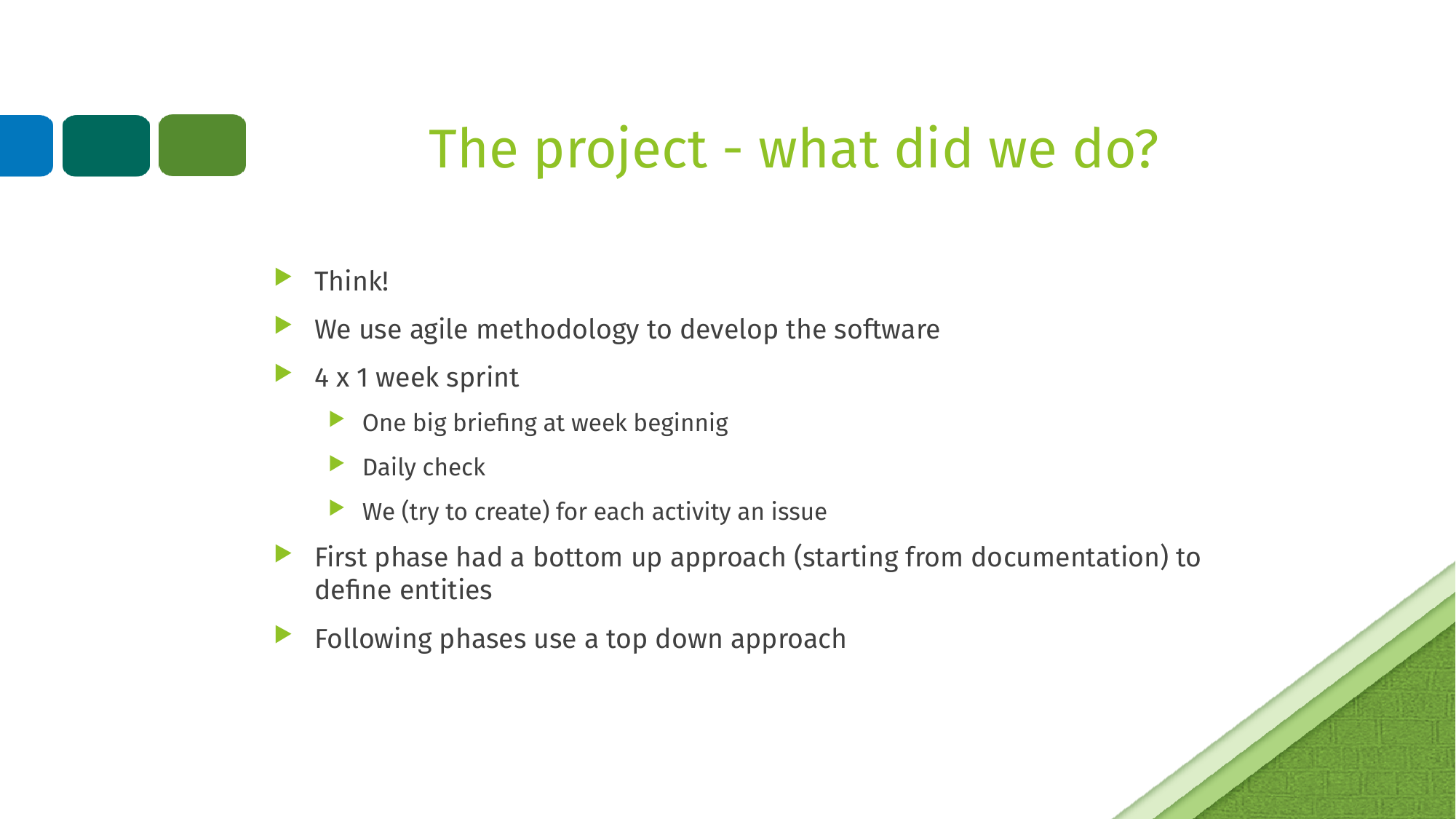

# The project - what did we do?
Think!
We use agile methodology to develop the software
4 x 1 week sprint
One big briefing at week beginnig
Daily check
We (try to create) for each activity an issue
First phase had a bottom up approach (starting from documentation) to define entities
Following phases use a top down approach